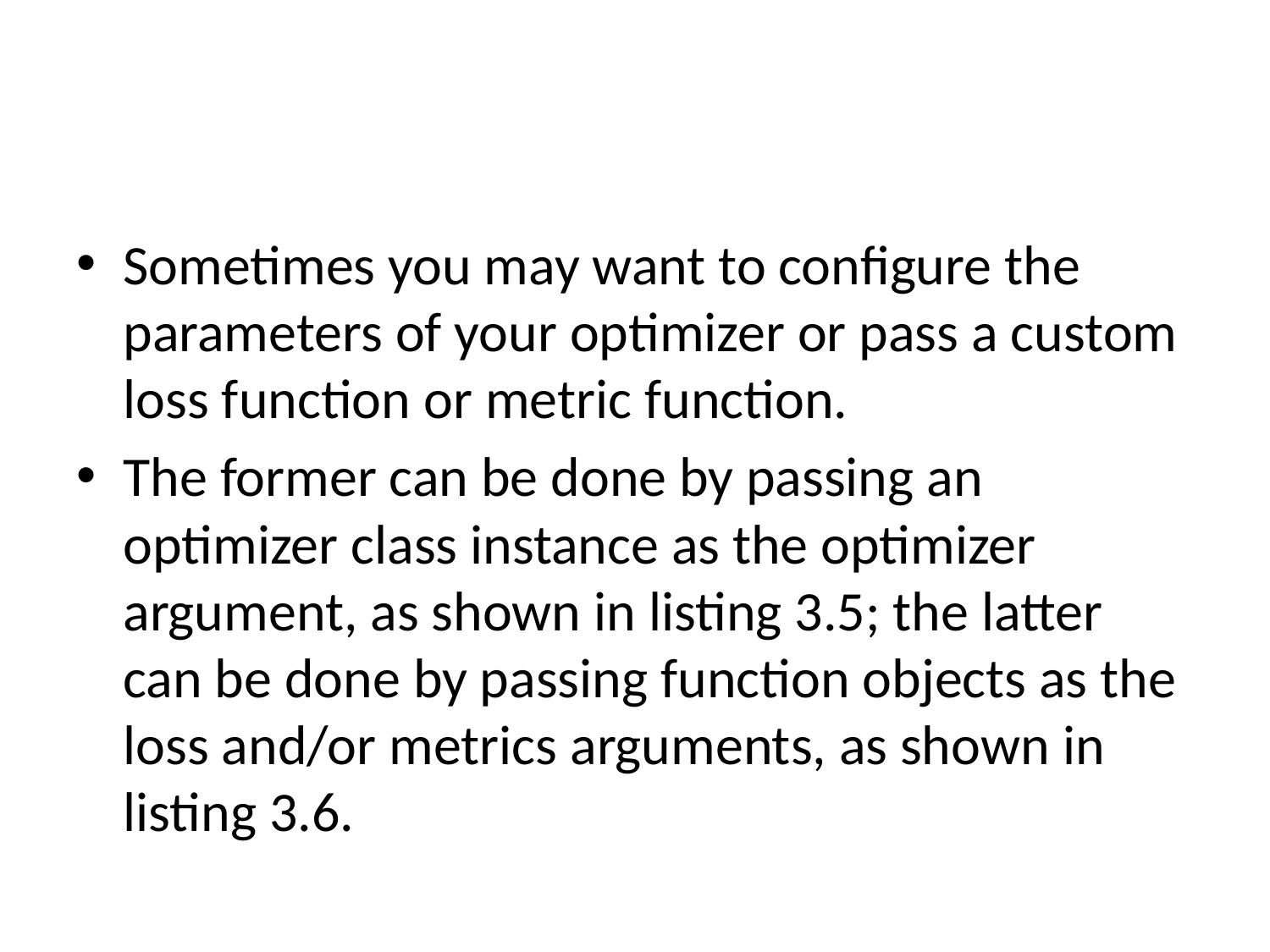

#
Sometimes you may want to configure the parameters of your optimizer or pass a custom loss function or metric function.
The former can be done by passing an optimizer class instance as the optimizer argument, as shown in listing 3.5; the latter can be done by passing function objects as the loss and/or metrics arguments, as shown in listing 3.6.